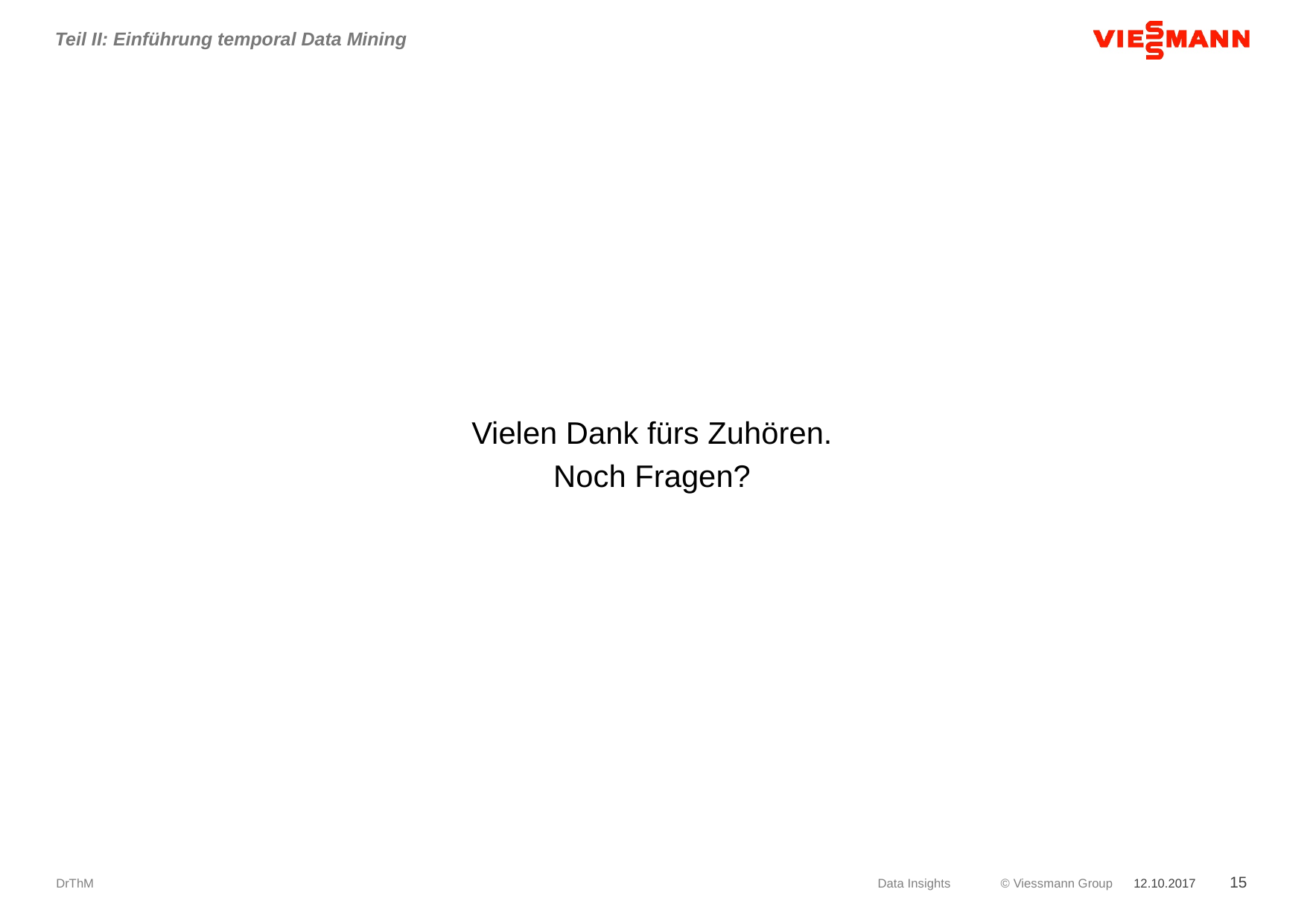

Teil II: Einführung temporal Data Mining

Vielen Dank fürs Zuhören.
Noch Fragen?
DrThM
Data Insights
12.10.2017
15